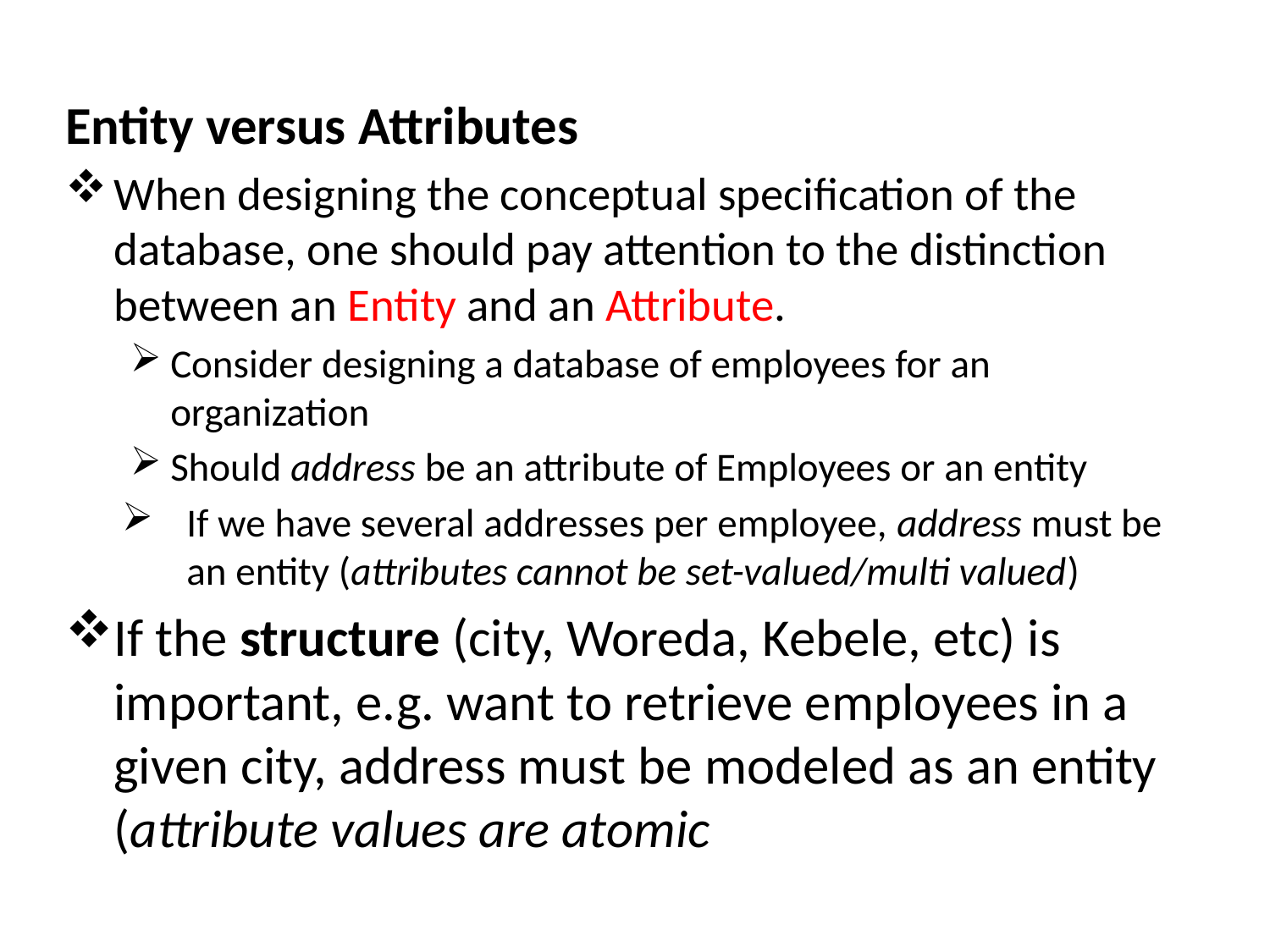

Entity versus Attributes
When designing the conceptual specification of the database, one should pay attention to the distinction between an Entity and an Attribute.
Consider designing a database of employees for an organization
Should address be an attribute of Employees or an entity
If we have several addresses per employee, address must be an entity (attributes cannot be set-valued/multi valued)
If the structure (city, Woreda, Kebele, etc) is important, e.g. want to retrieve employees in a given city, address must be modeled as an entity (attribute values are atomic